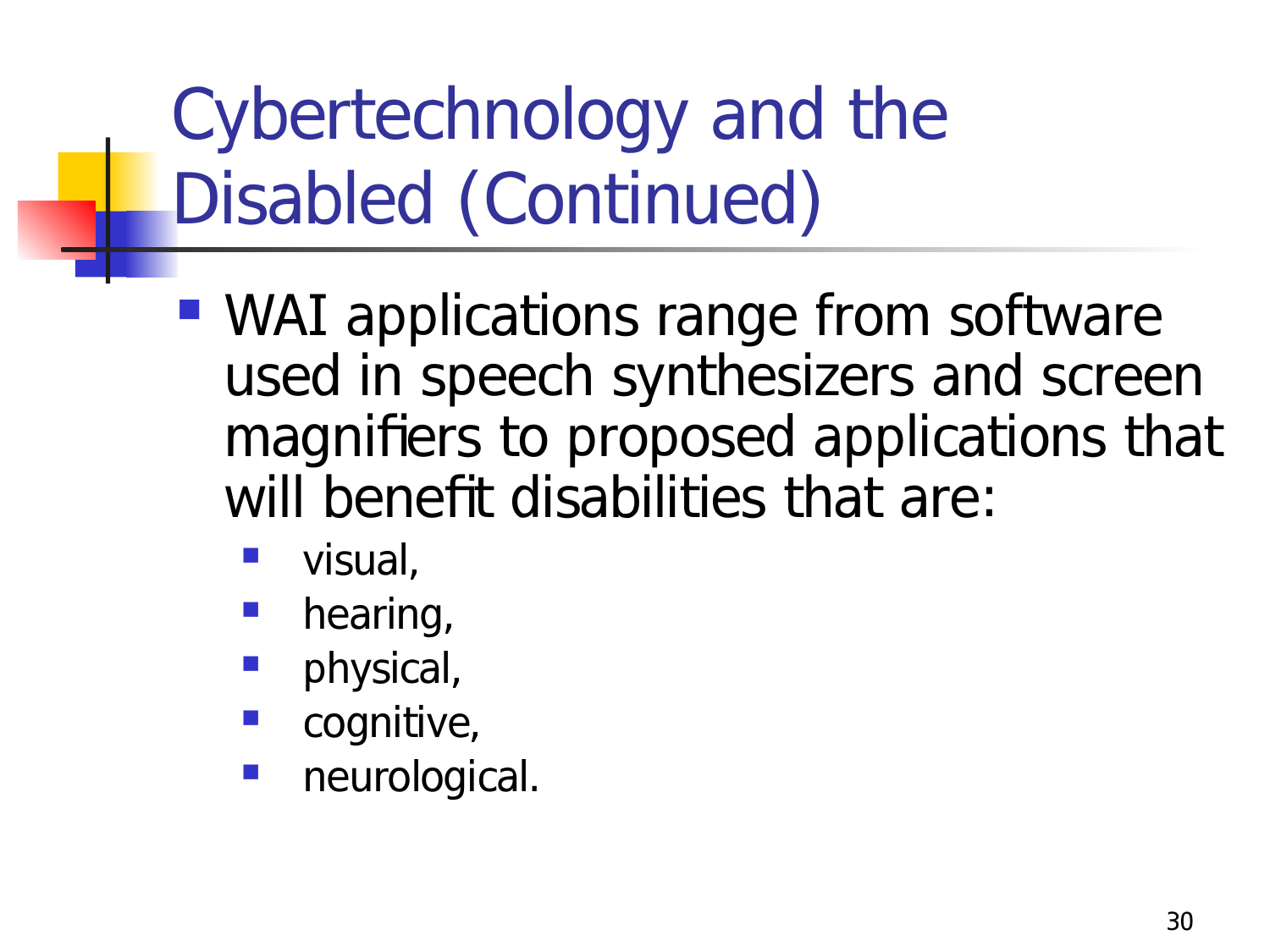

# Cybertechnology and the Disabled (Continued)
WAI applications range from software used in speech synthesizers and screen magnifiers to proposed applications that will benefit disabilities that are:
visual,
hearing,
physical,
cognitive,
neurological.
30